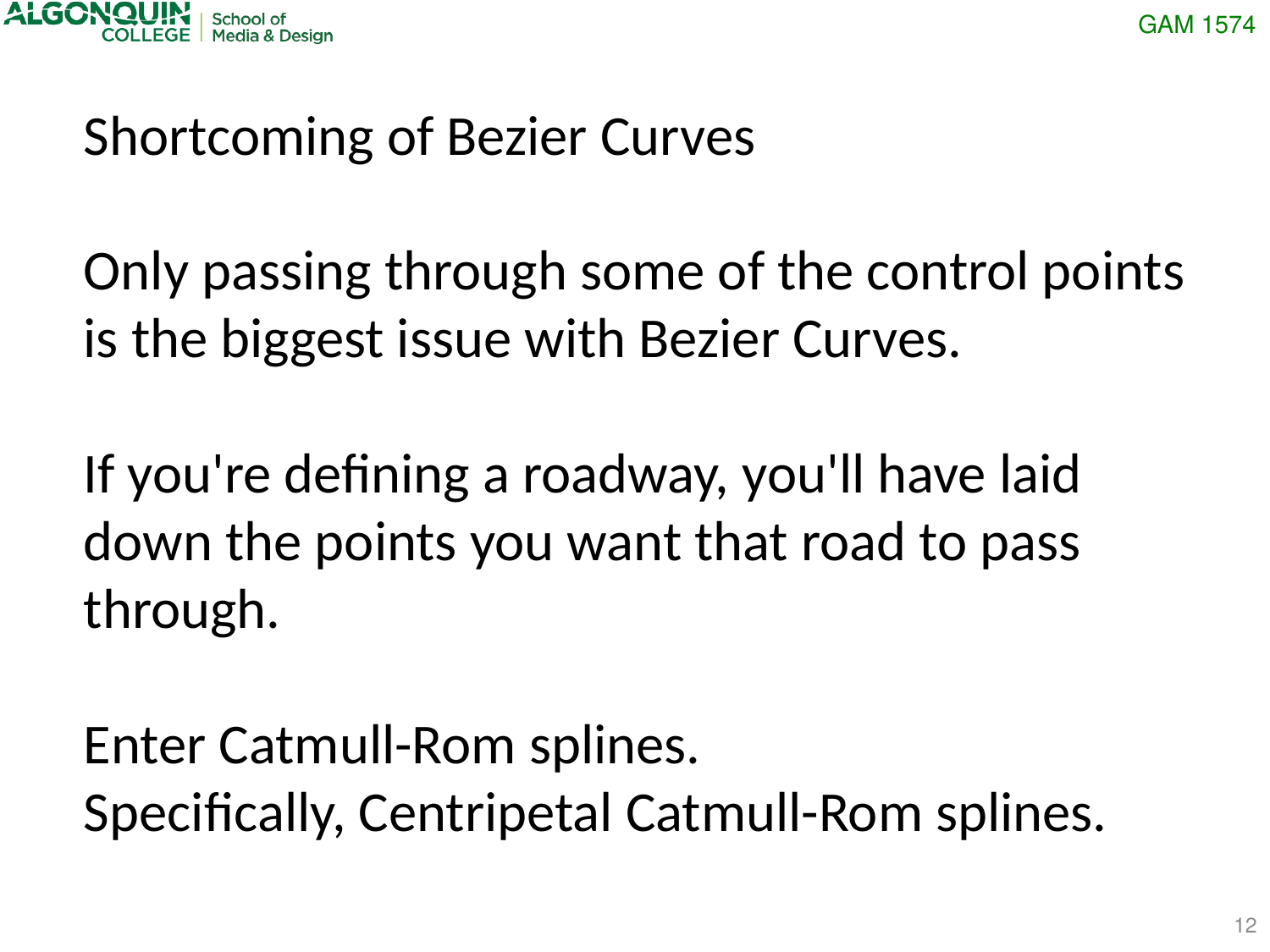

Shortcoming of Bezier Curves

Only passing through some of the control points is the biggest issue with Bezier Curves.

If you're defining a roadway, you'll have laid down the points you want that road to pass through.

Enter Catmull-Rom splines.
Specifically, Centripetal Catmull-Rom splines.
12